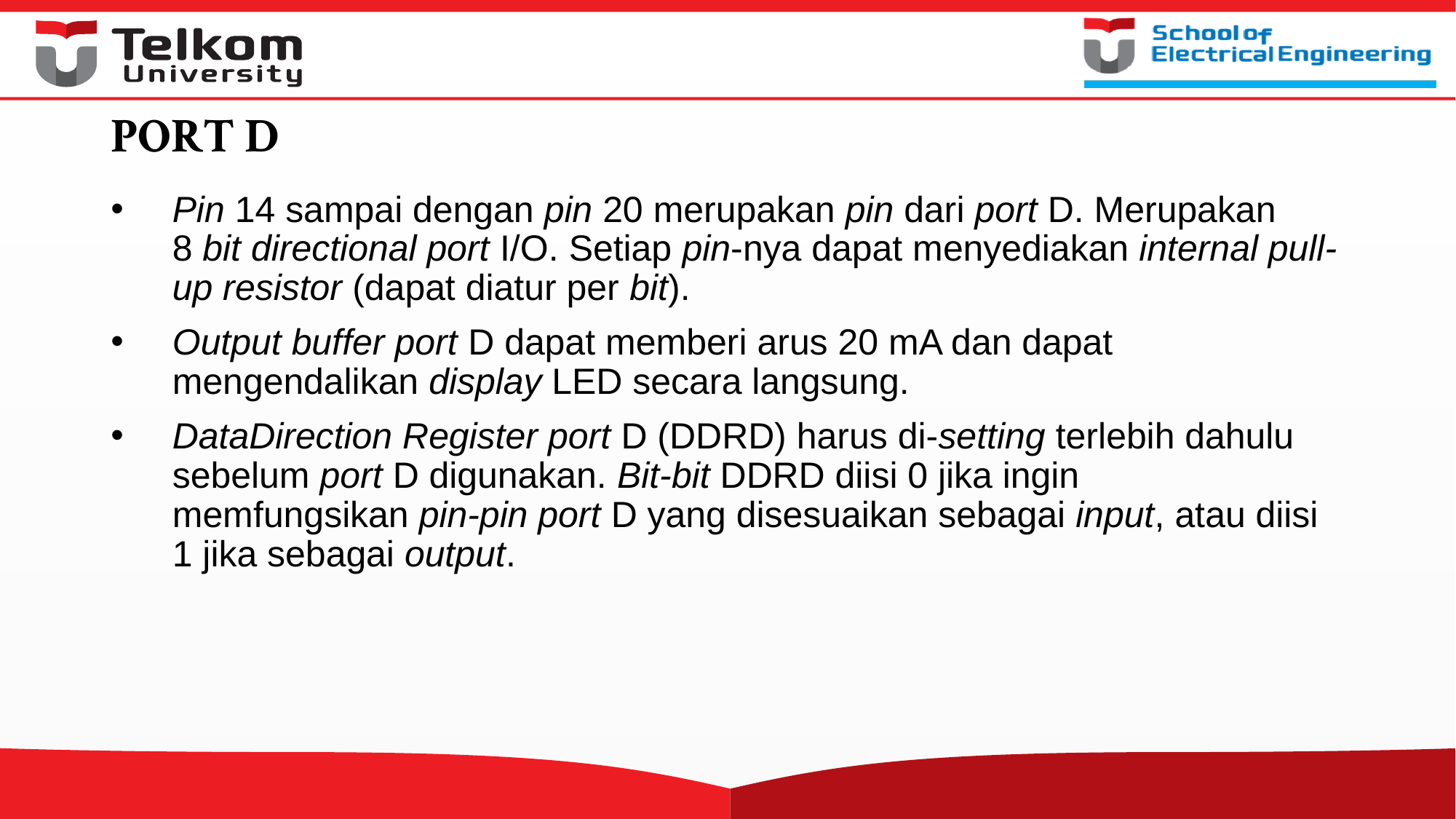

# PORT D
Pin 14 sampai dengan pin 20 merupakan pin dari port D. Merupakan 8 bit directional port I/O. Setiap pin-nya dapat menyediakan internal pull-up resistor (dapat diatur per bit).
Output buffer port D dapat memberi arus 20 mA dan dapat mengendalikan display LED secara langsung.
DataDirection Register port D (DDRD) harus di-setting terlebih dahulu sebelum port D digunakan. Bit-bit DDRD diisi 0 jika ingin memfungsikan pin-pin port D yang disesuaikan sebagai input, atau diisi 1 jika sebagai output.